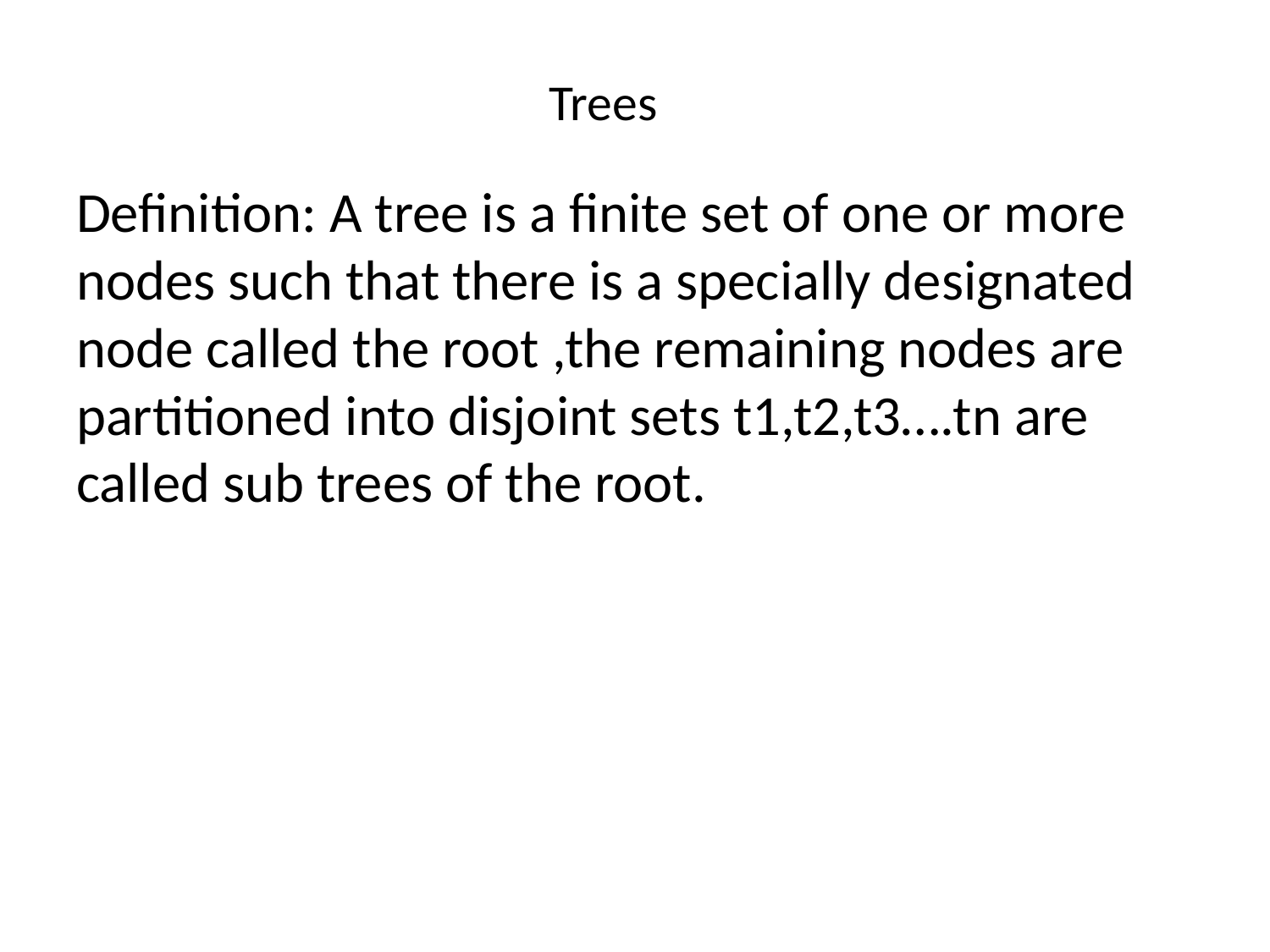

# Trees
Definition: A tree is a finite set of one or more nodes such that there is a specially designated node called the root ,the remaining nodes are partitioned into disjoint sets t1,t2,t3….tn are called sub trees of the root.